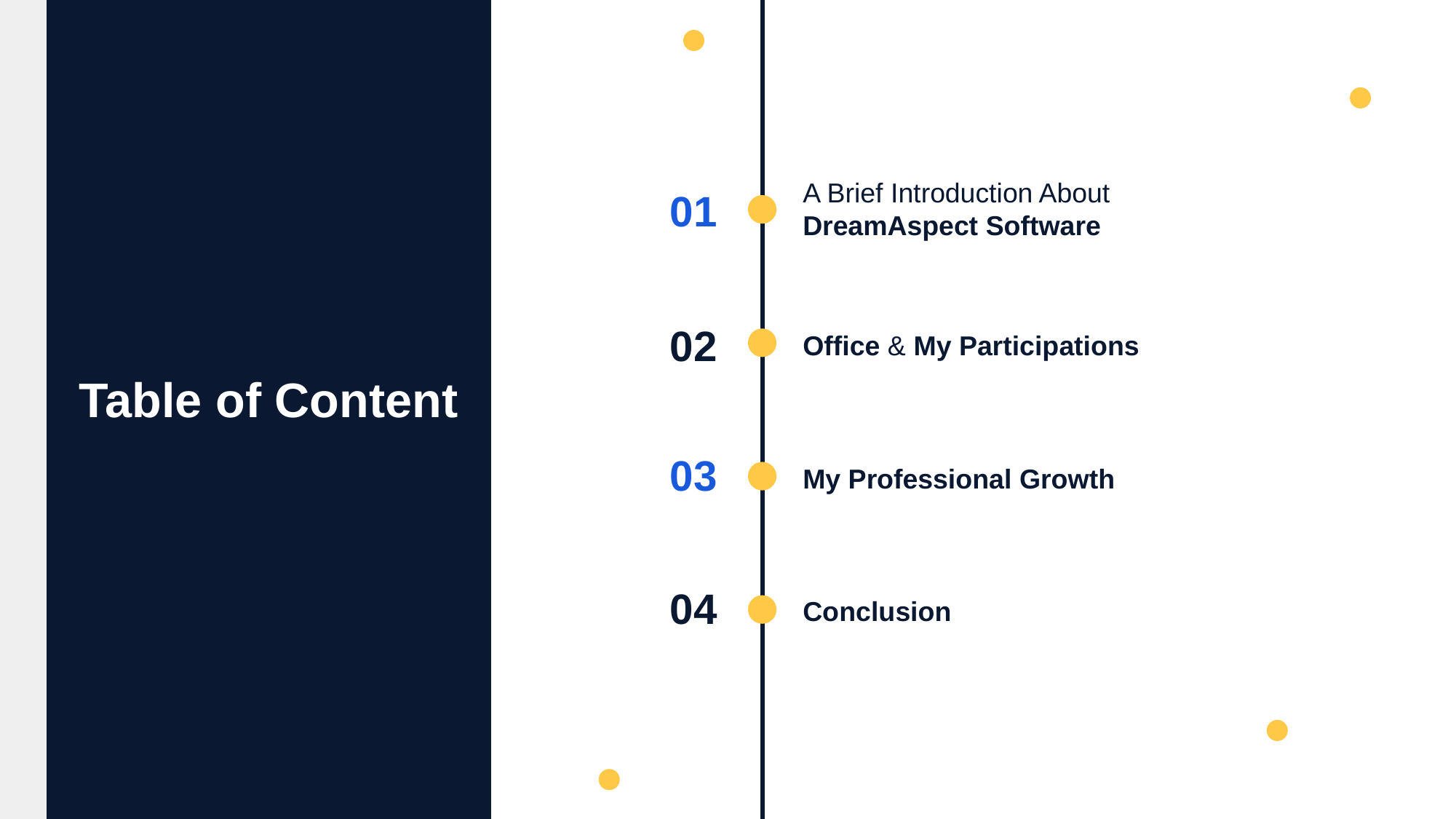

A Brief Introduction About DreamAspect Software
01

02
Office & My Participations

Table of Content
03
My Professional Growth

04
Conclusion